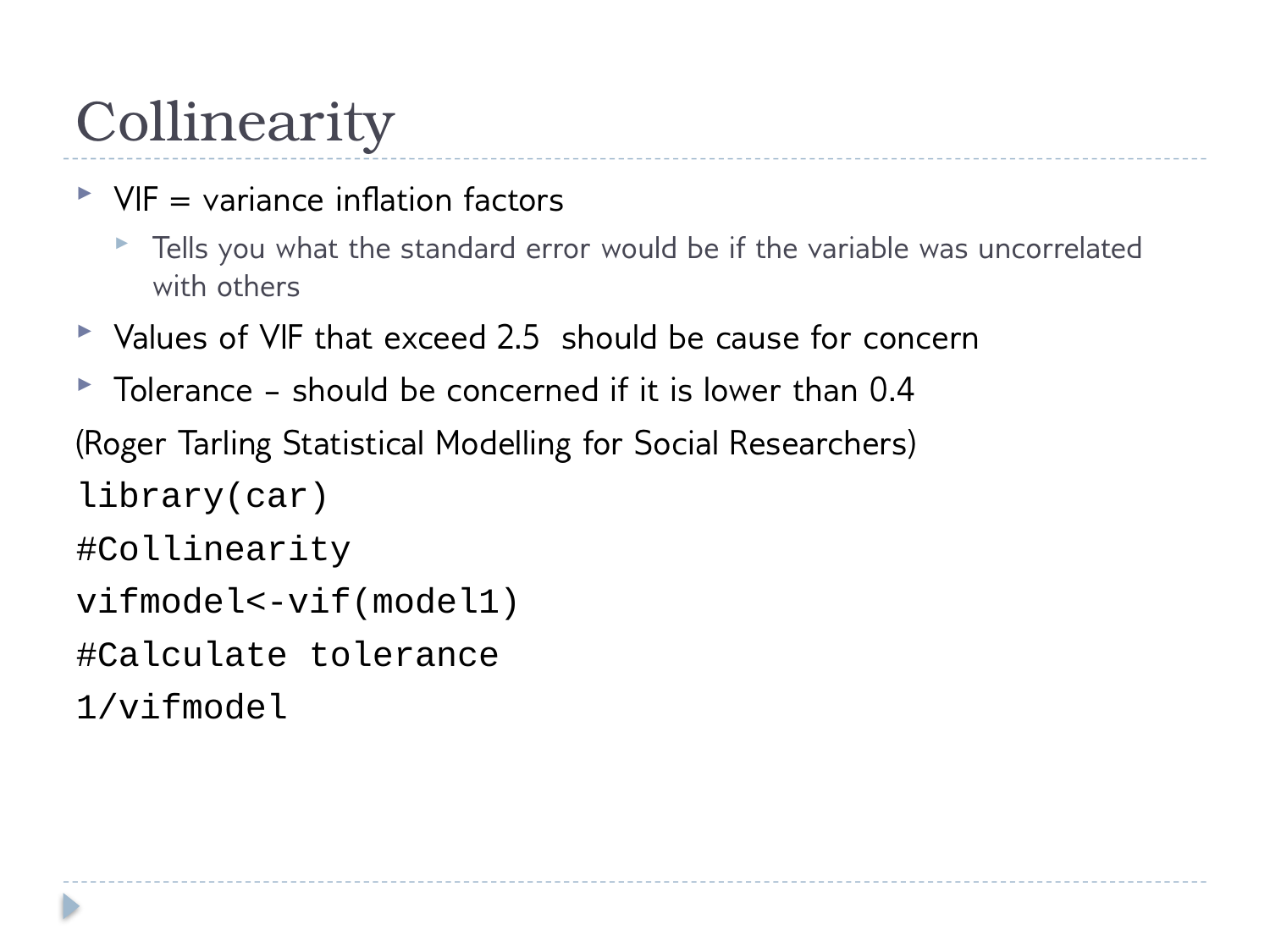

# Collinearity
VIF = variance inflation factors
Tells you what the standard error would be if the variable was uncorrelated with others
Values of VIF that exceed 2.5  should be cause for concern
Tolerance – should be concerned if it is lower than 0.4
(Roger Tarling Statistical Modelling for Social Researchers)
library(car)
#Collinearity
vifmodel<-vif(model1)
#Calculate tolerance
1/vifmodel